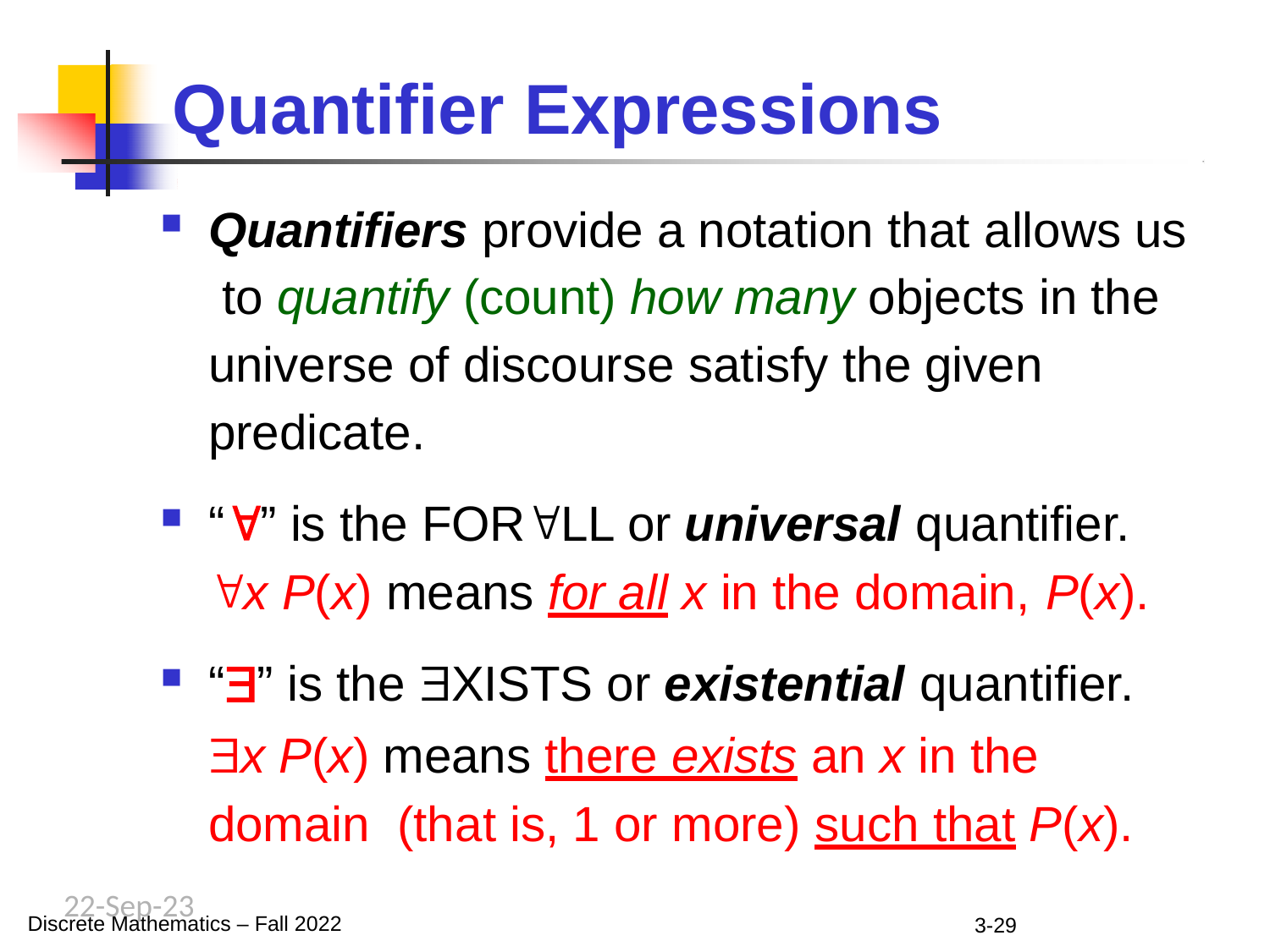

Log

# Quantifier Expressions

Quantifiers provide a notation that allows us  to quantify (count) how many objects in the  universe of discourse satisfy the given  predicate.
“∀” is the FOR∀LL or universal quantifier.
∀x P(x) means for all x in the domain, P(x).
“∃” is the ∃XISTS or existential quantifier.
∃x P(x) means there exists an x in the domain  (that is, 1 or more) such that P(x).
22-Sep-23
Discrete Mathematics – Fall 2022
3-29